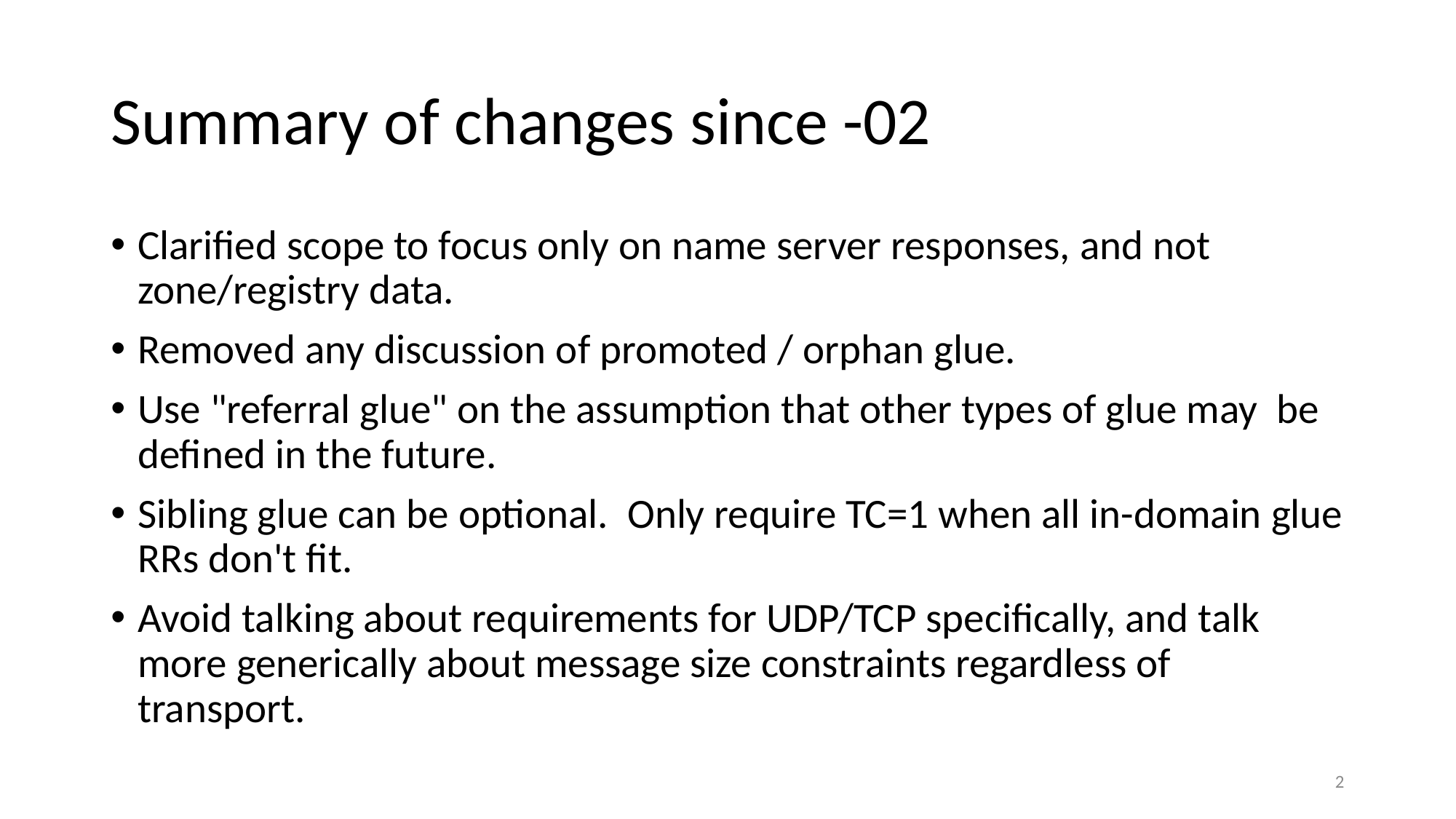

# Summary of changes since -02
Clarified scope to focus only on name server responses, and not zone/registry data.
Removed any discussion of promoted / orphan glue.
Use "referral glue" on the assumption that other types of glue may  be defined in the future.
Sibling glue can be optional.  Only require TC=1 when all in-domain glue RRs don't fit.
Avoid talking about requirements for UDP/TCP specifically, and talk more generically about message size constraints regardless of transport.
2